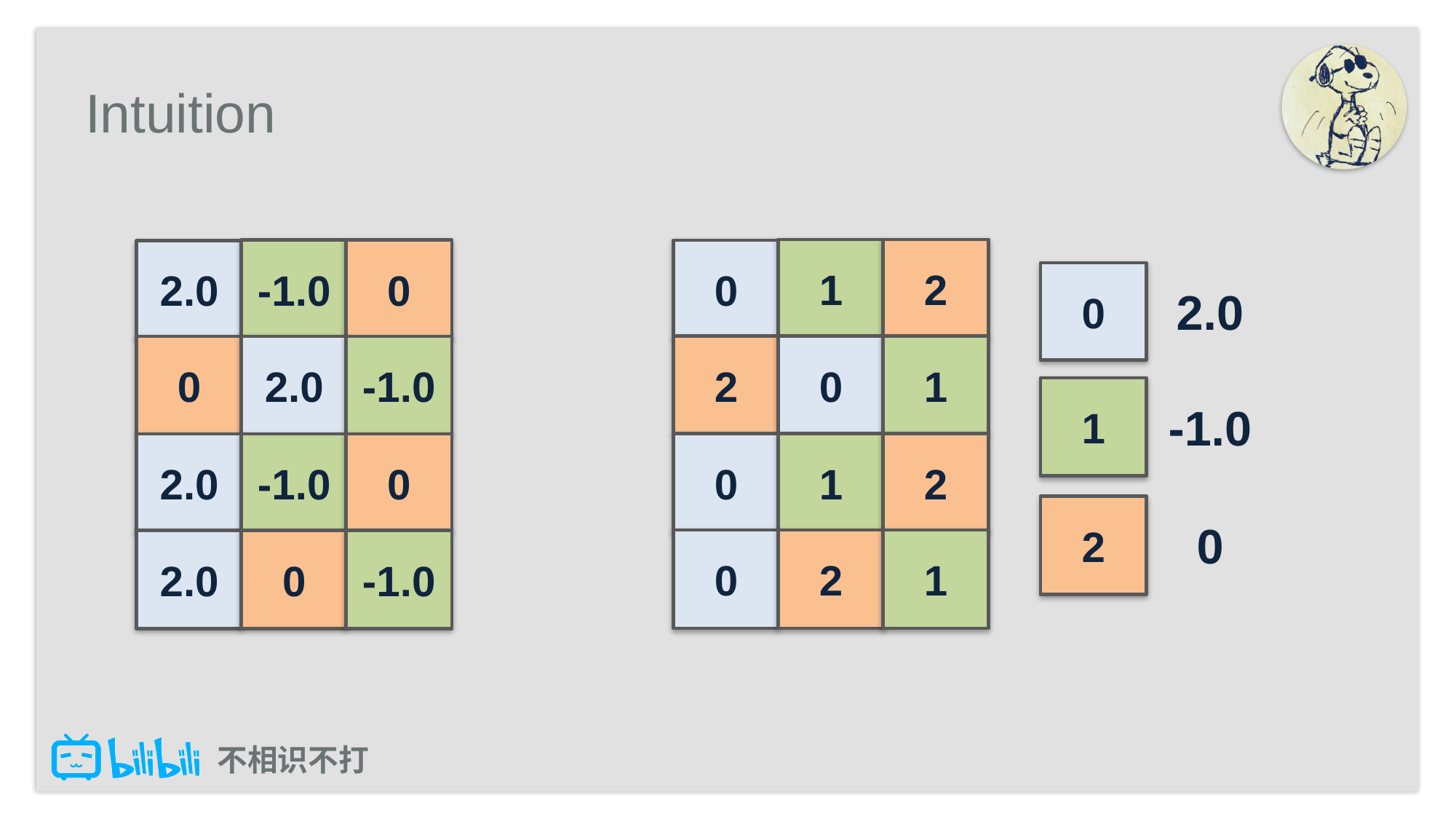

# Intuition
1
2
0
2
0
1
0
1
2
0
2
1
-1.0
0
2.0
0
2.0
-1.0
2.0
-1.0
0
2.0
0
-1.0
0
2.0
1
-1.0
2
0